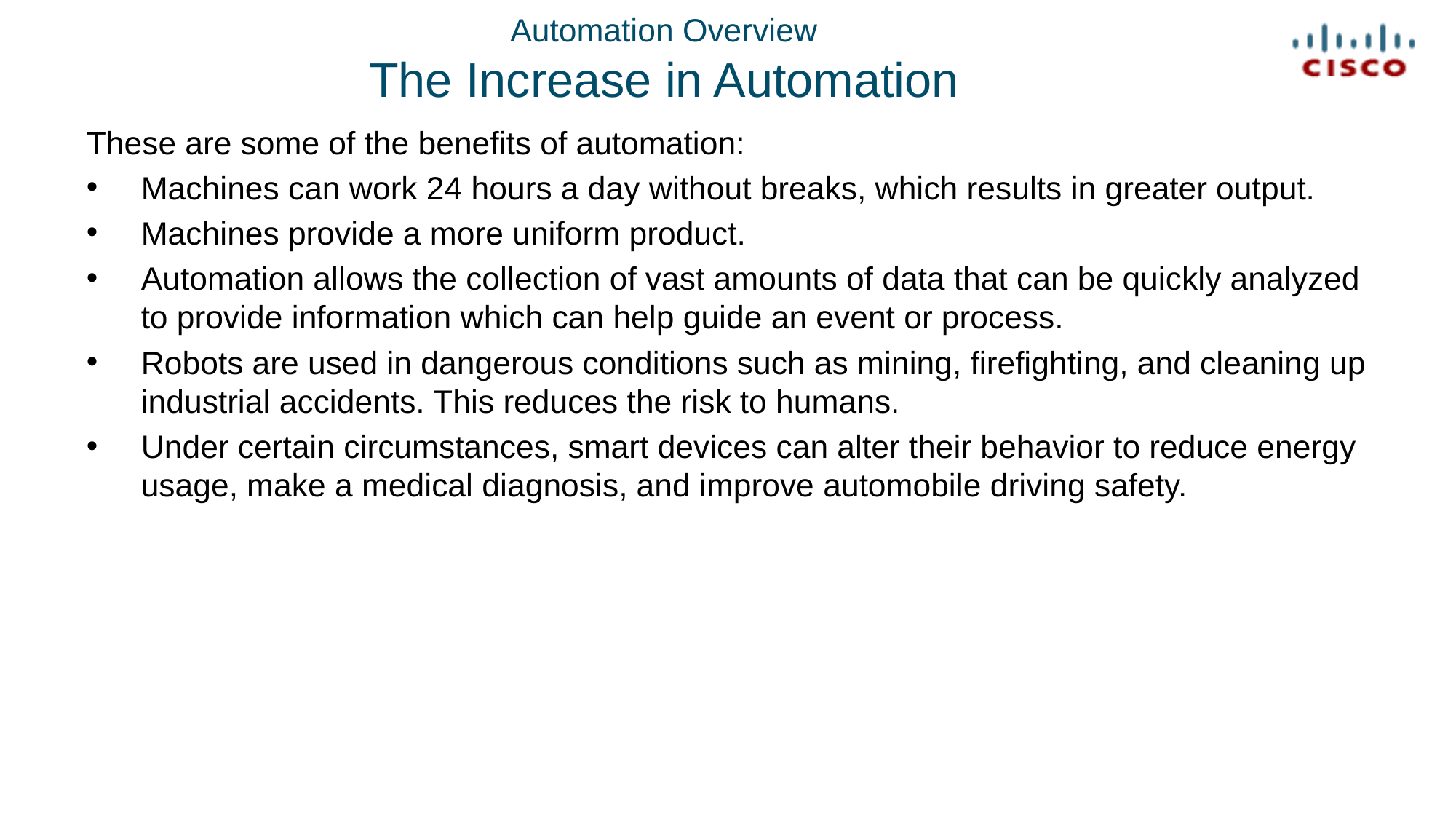

# Automation Overview The Increase in Automation
These are some of the benefits of automation:
Machines can work 24 hours a day without breaks, which results in greater output.
Machines provide a more uniform product.
Automation allows the collection of vast amounts of data that can be quickly analyzed to provide information which can help guide an event or process.
Robots are used in dangerous conditions such as mining, firefighting, and cleaning up industrial accidents. This reduces the risk to humans.
Under certain circumstances, smart devices can alter their behavior to reduce energy usage, make a medical diagnosis, and improve automobile driving safety.